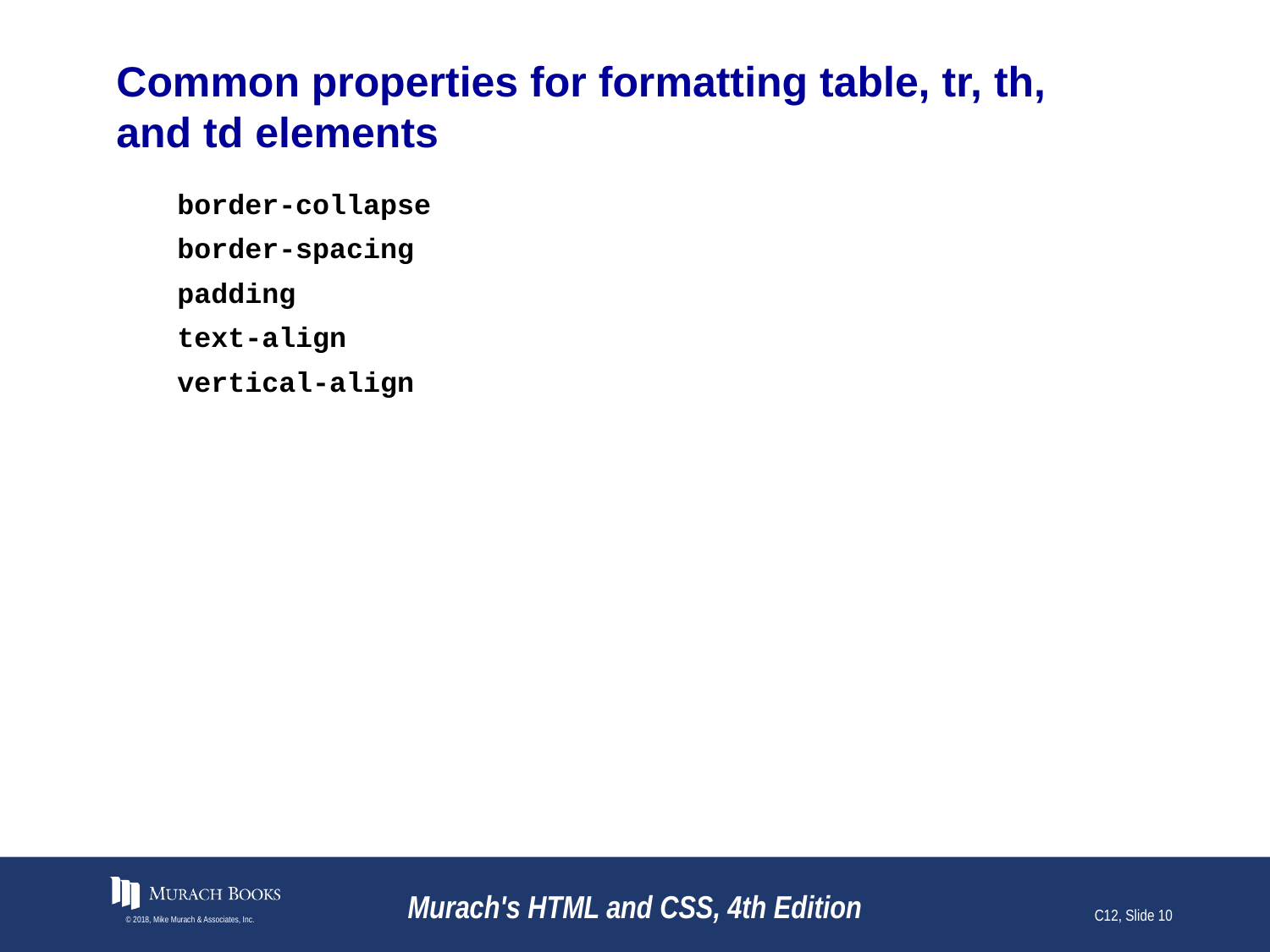

# Common properties for formatting table, tr, th, and td elements
border-collapse
border-spacing
padding
text-align
vertical-align

© 2018, Mike Murach & Associates, Inc.
Murach's HTML and CSS, 4th Edition

C12, Slide 10